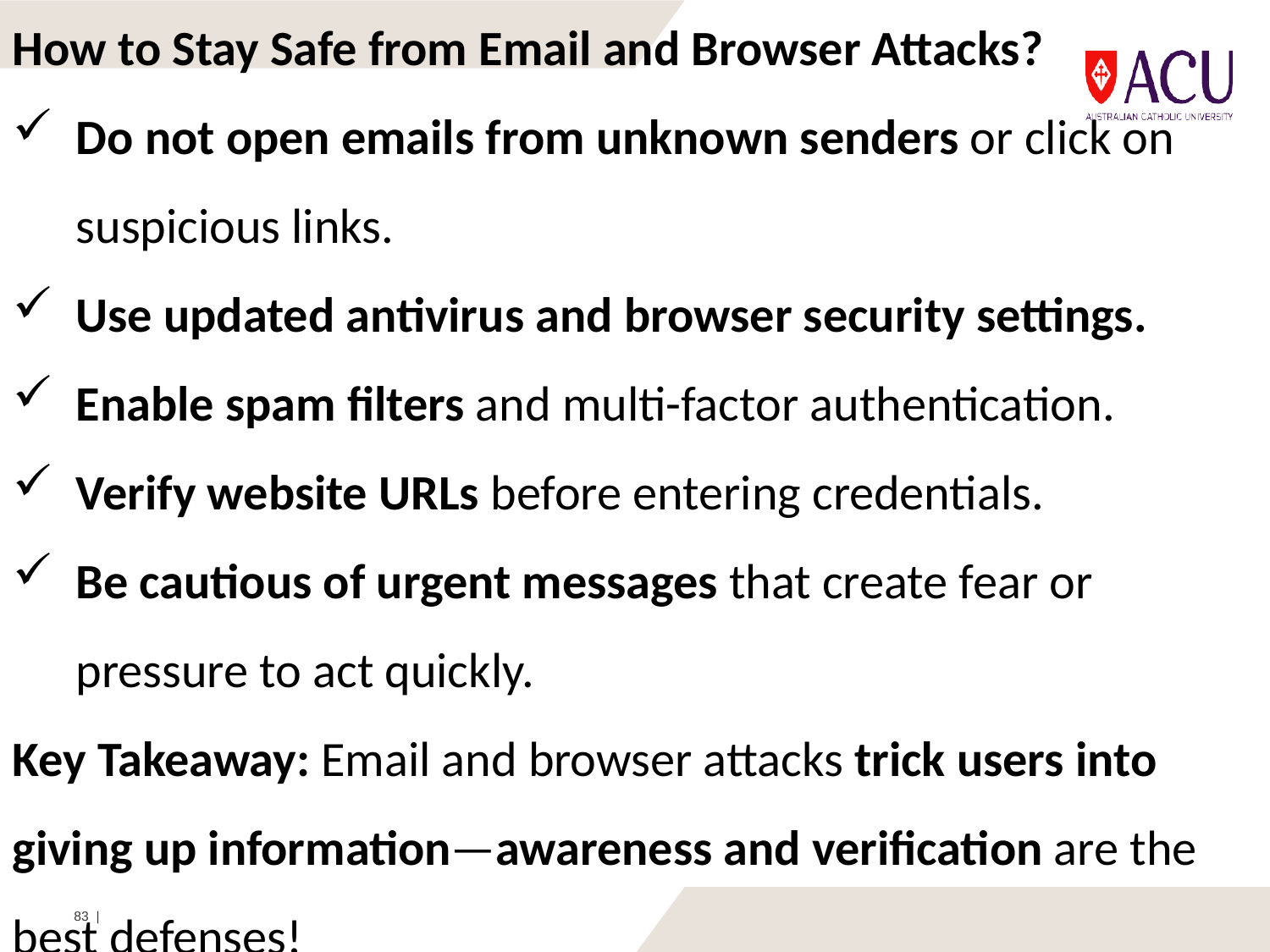

How to Stay Safe from Email and Browser Attacks?
Do not open emails from unknown senders or click on suspicious links.
Use updated antivirus and browser security settings.
Enable spam filters and multi-factor authentication.
Verify website URLs before entering credentials.
Be cautious of urgent messages that create fear or pressure to act quickly.
Key Takeaway: Email and browser attacks trick users into giving up information—awareness and verification are the best defenses!
83 |